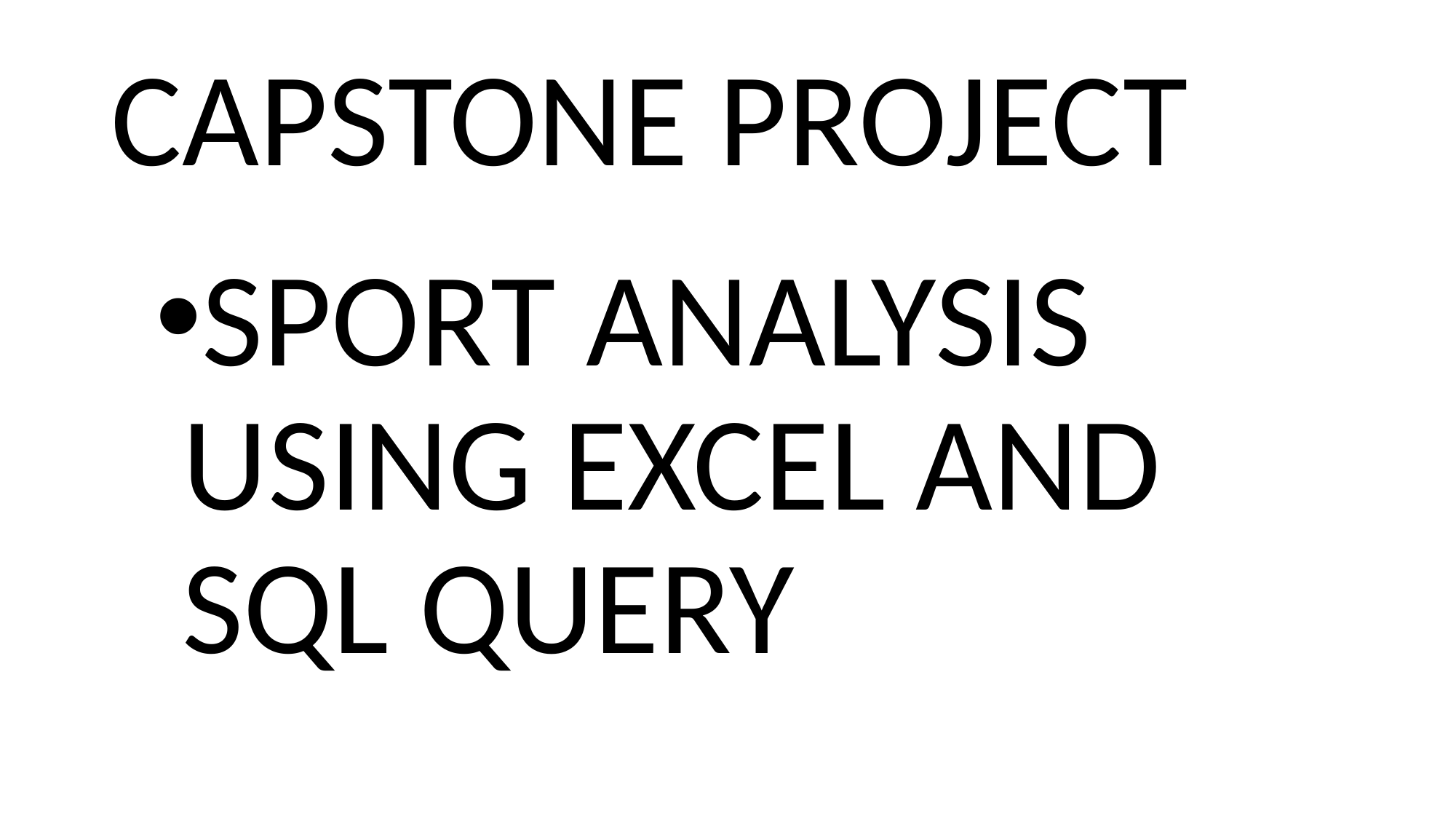

# CAPSTONE PROJECT
SPORT ANALYSIS USING EXCEL AND SQL QUERY